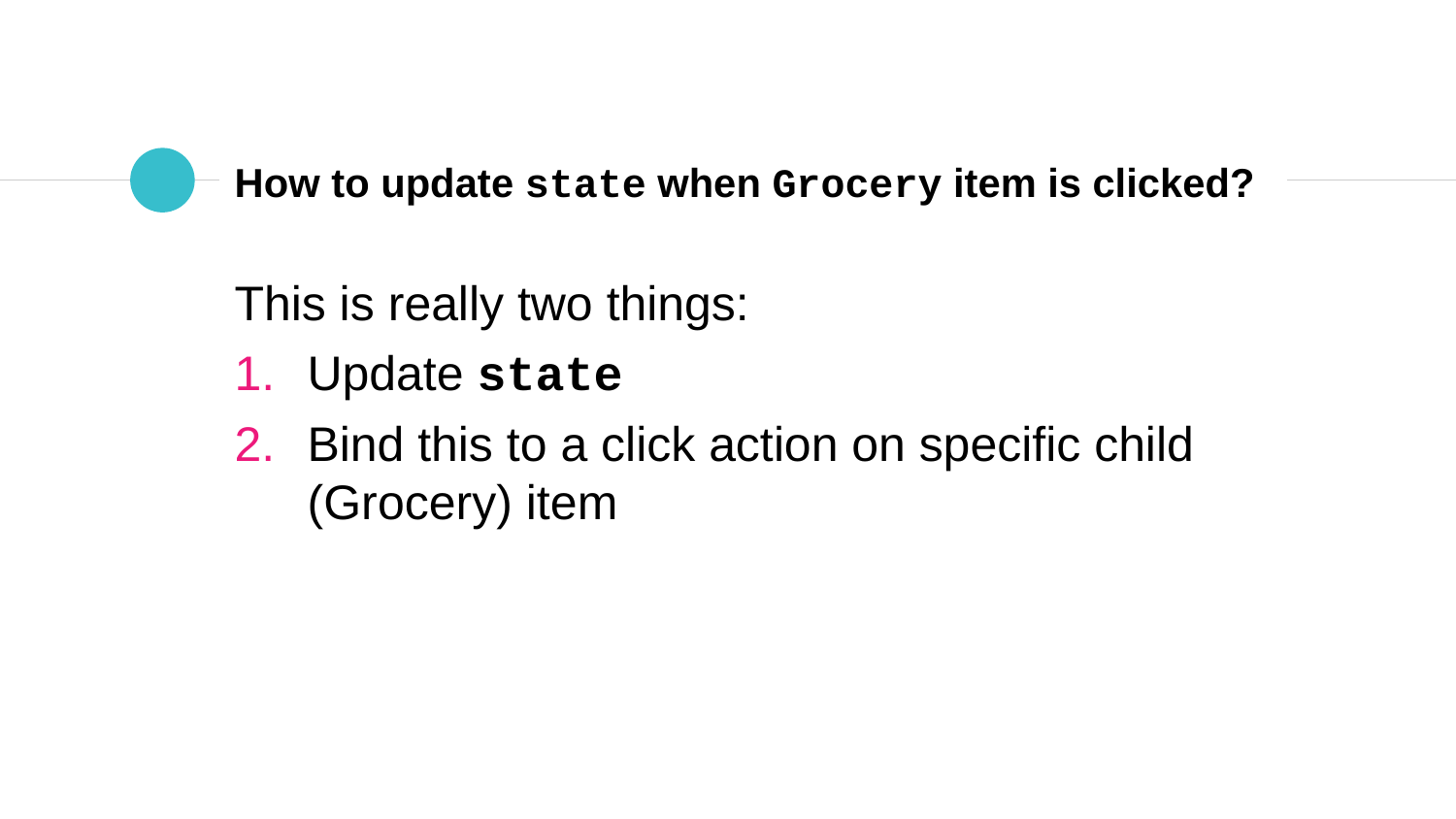

# How to update state when Grocery item is clicked?
This is really two things:
Update state
Bind this to a click action on specific child (Grocery) item